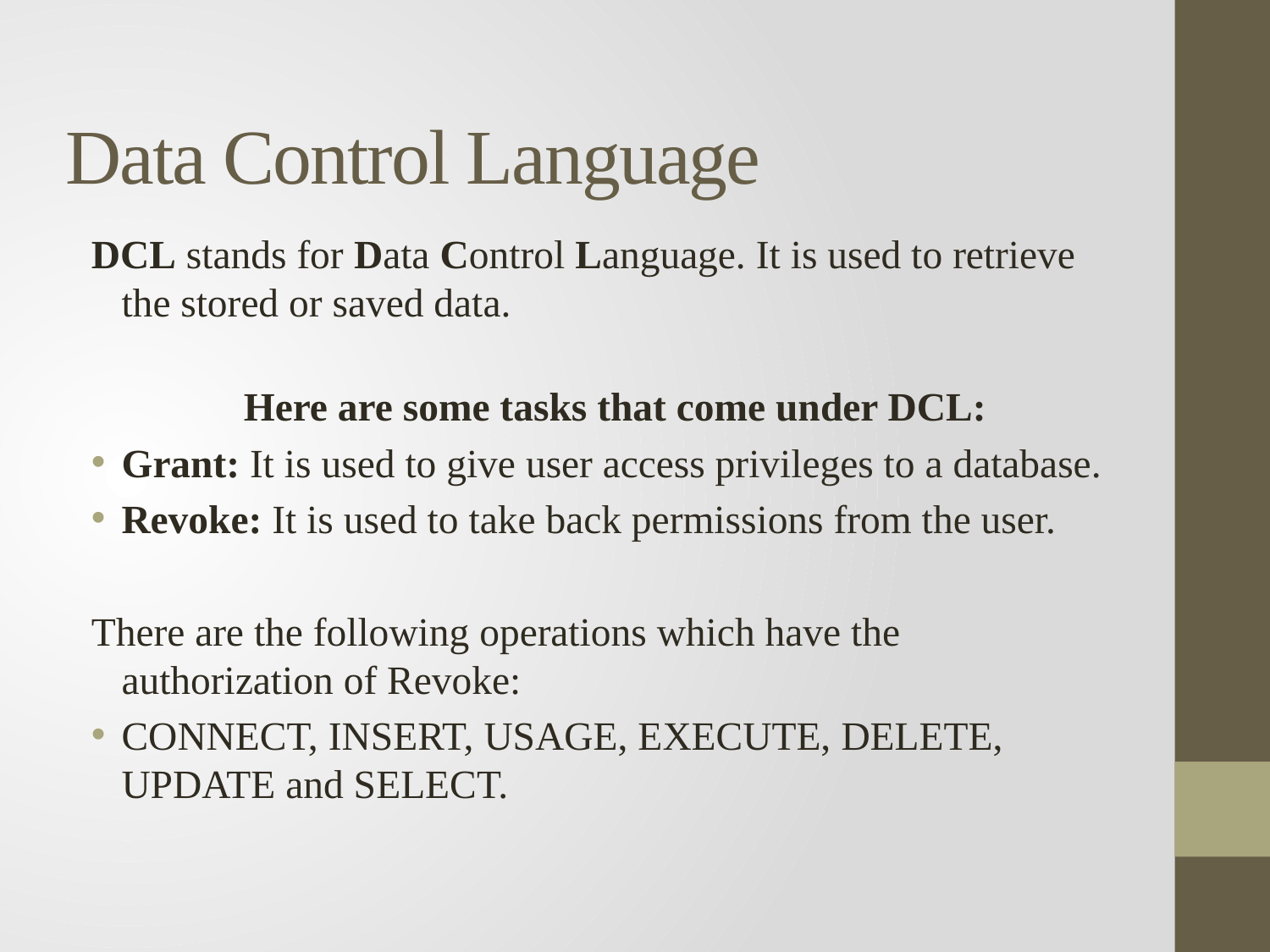

# Data Control Language
DCL stands for Data Control Language. It is used to retrieve the stored or saved data.
Here are some tasks that come under DCL:
Grant: It is used to give user access privileges to a database.
Revoke: It is used to take back permissions from the user.

There are the following operations which have the authorization of Revoke:
CONNECT, INSERT, USAGE, EXECUTE, DELETE, UPDATE and SELECT.